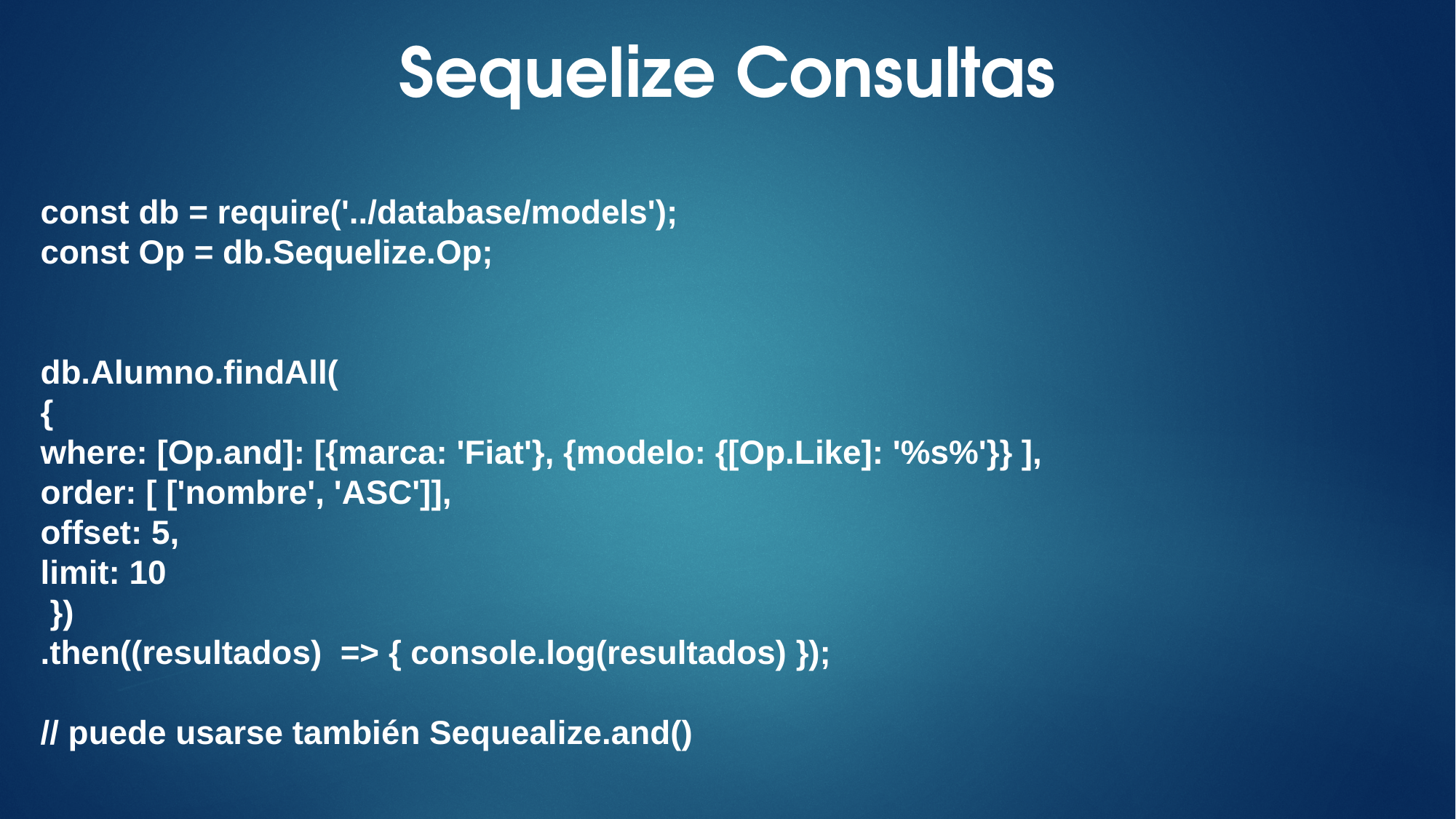

Sequelize Consultas

const db = require('../database/models');
const Op = db.Sequelize.Op;

db.Alumno.findAll(
{
where: [Op.and]: [{marca: 'Fiat'}, {modelo: {[Op.Like]: '%s%'}} ],
order: [ ['nombre', 'ASC']],
offset: 5,
limit: 10
 })
.then((resultados)  => { console.log(resultados) });

// puede usarse también Sequealize.and()